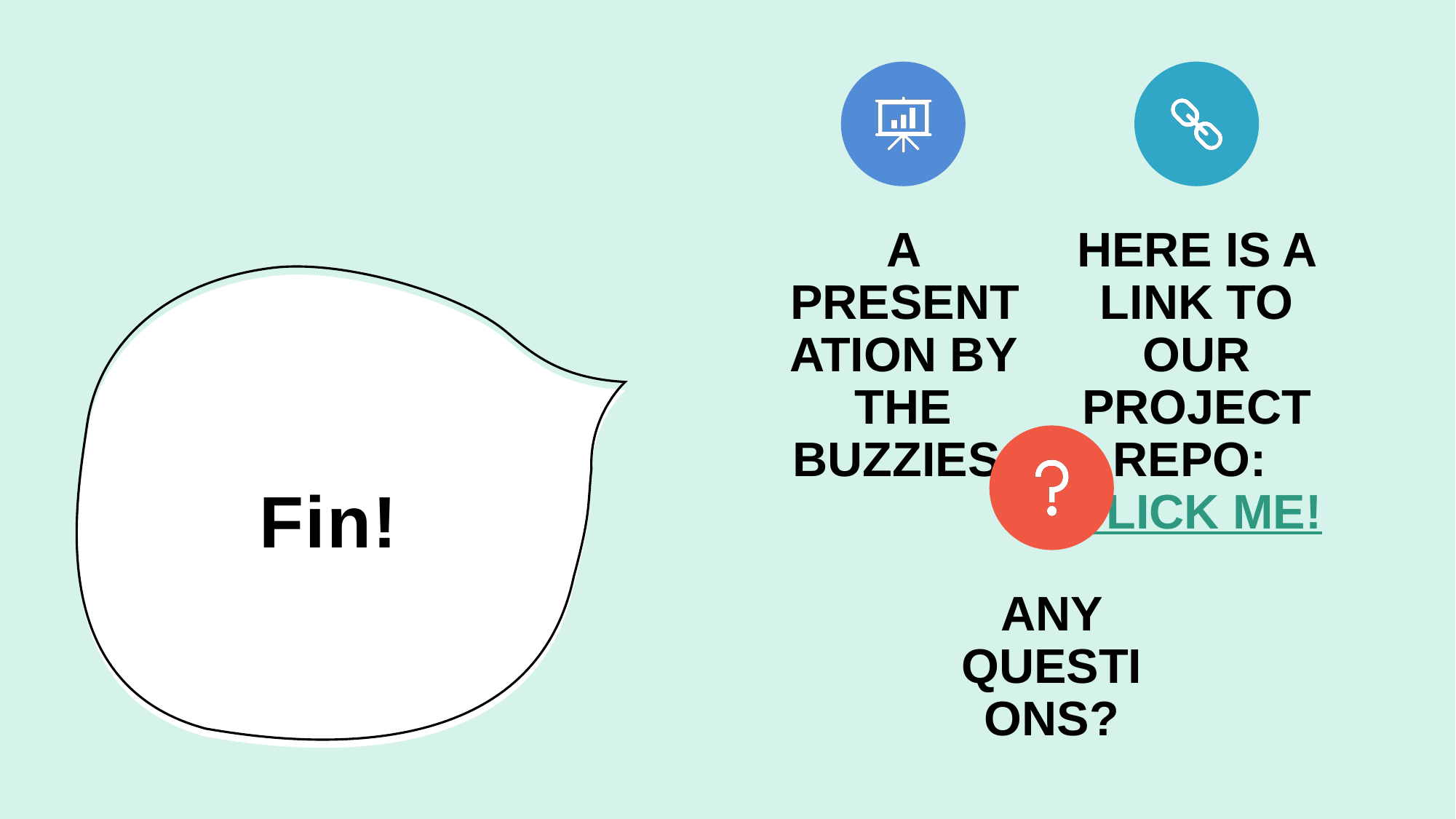

A presentation by The Buzzies.
Here is a link to our project repo: Click Me!
Any Questions?

# Fin!